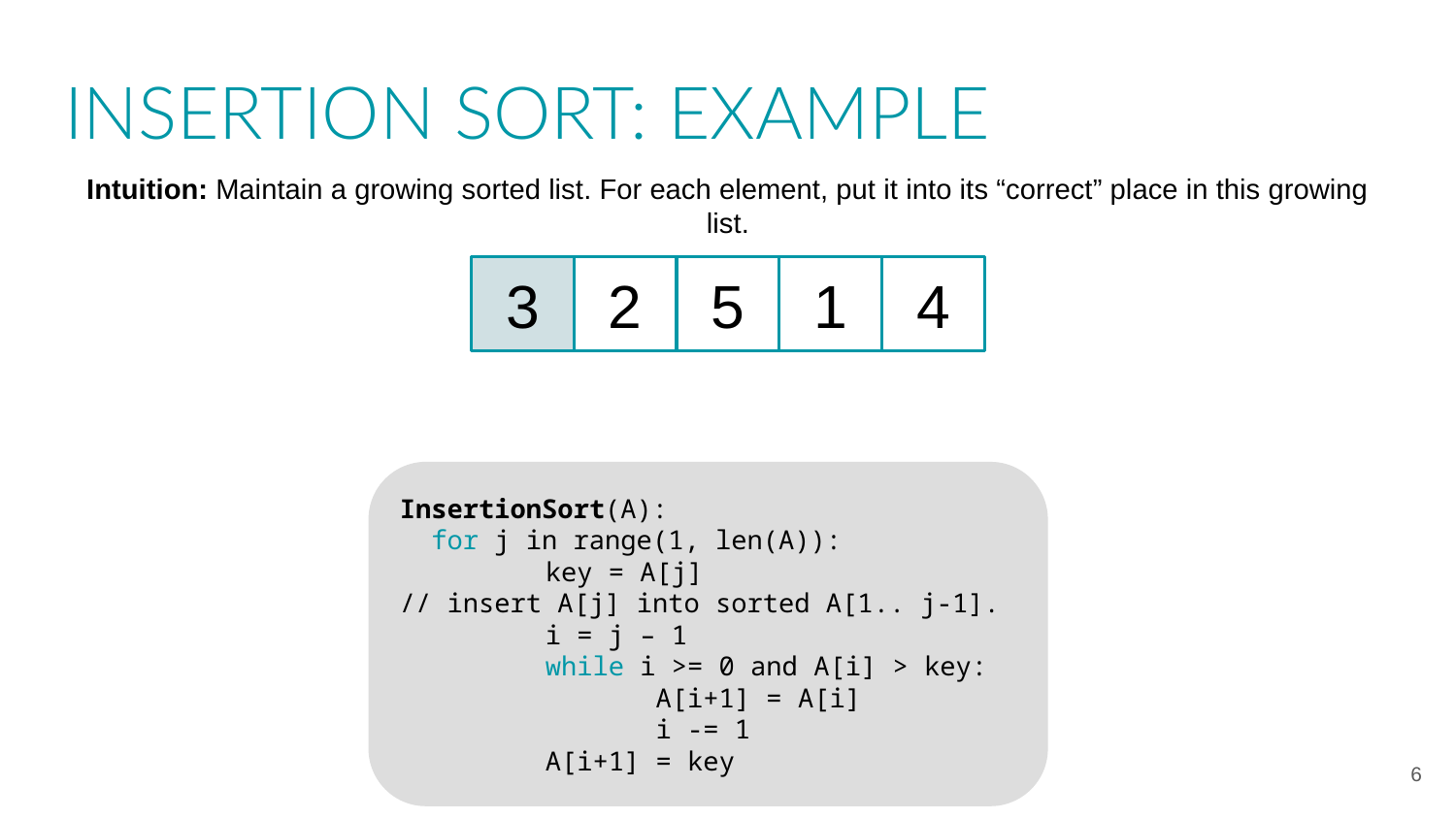

INSERTION SORT: EXAMPLE
Intuition: Maintain a growing sorted list. For each element, put it into its “correct” place in this growing list.

3
2
5
1
4
InsertionSort(A):
  for j in range(1, len(A)):
 	key = A[j]
// insert A[j] into sorted A[1.. j-1].
	i = j – 1
	while i >= 0 and A[i] > key:
  	       A[i+1] = A[i]
	       i -= 1
	A[i+1] = key
6